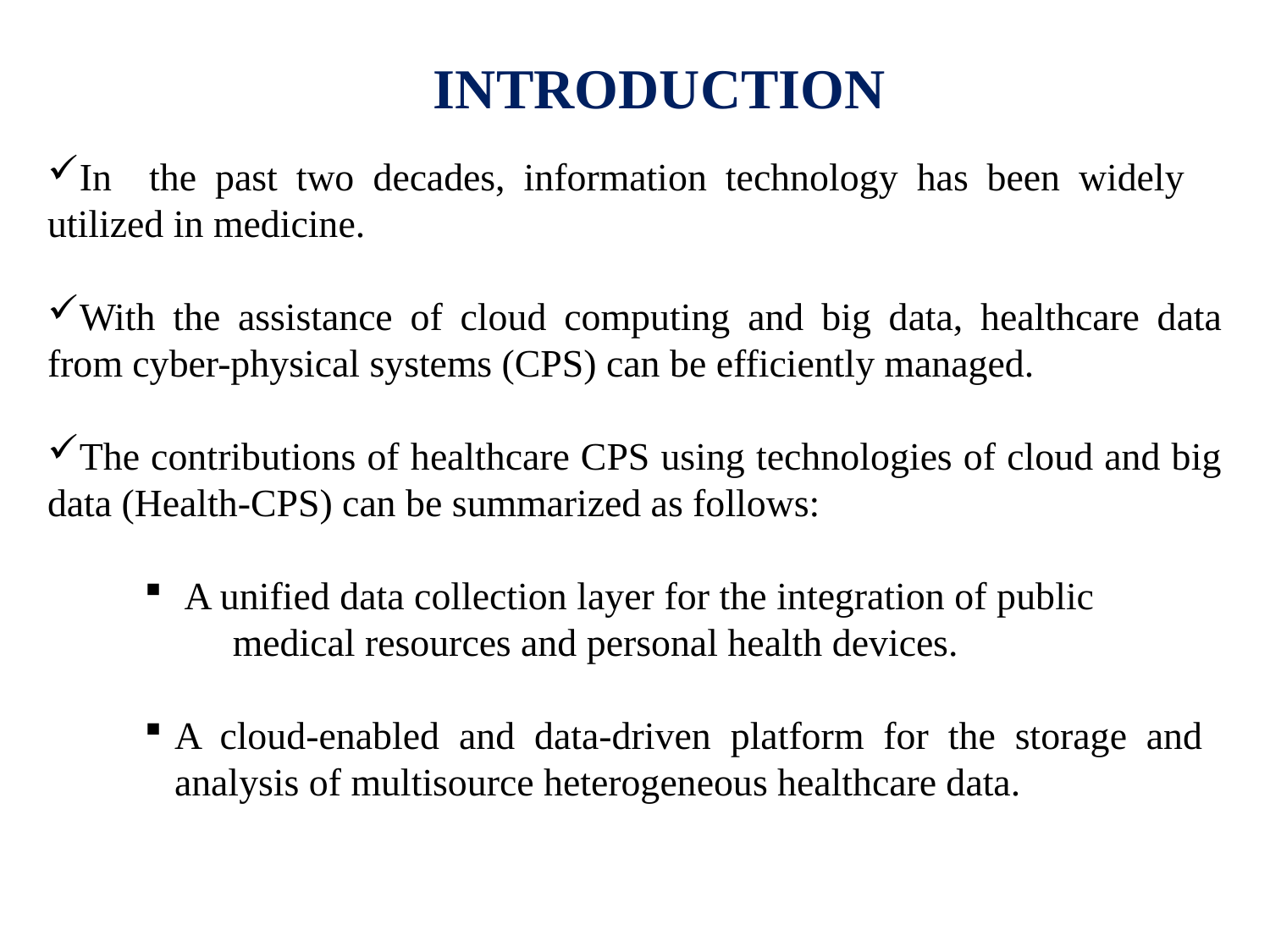

INTRODUCTION
In  the past two decades, information technology has been widely   utilized in medicine.

With the assistance of cloud computing and big data, healthcare data from cyber-physical systems (CPS) can be efficiently managed.

The contributions of healthcare CPS using technologies of cloud and big data (Health-CPS) can be summarized as follows:

 A unified data collection layer for the integration of public                    medical resources and personal health devices.

A cloud-enabled and data-driven platform for the storage and  analysis of multisource heterogeneous healthcare data.